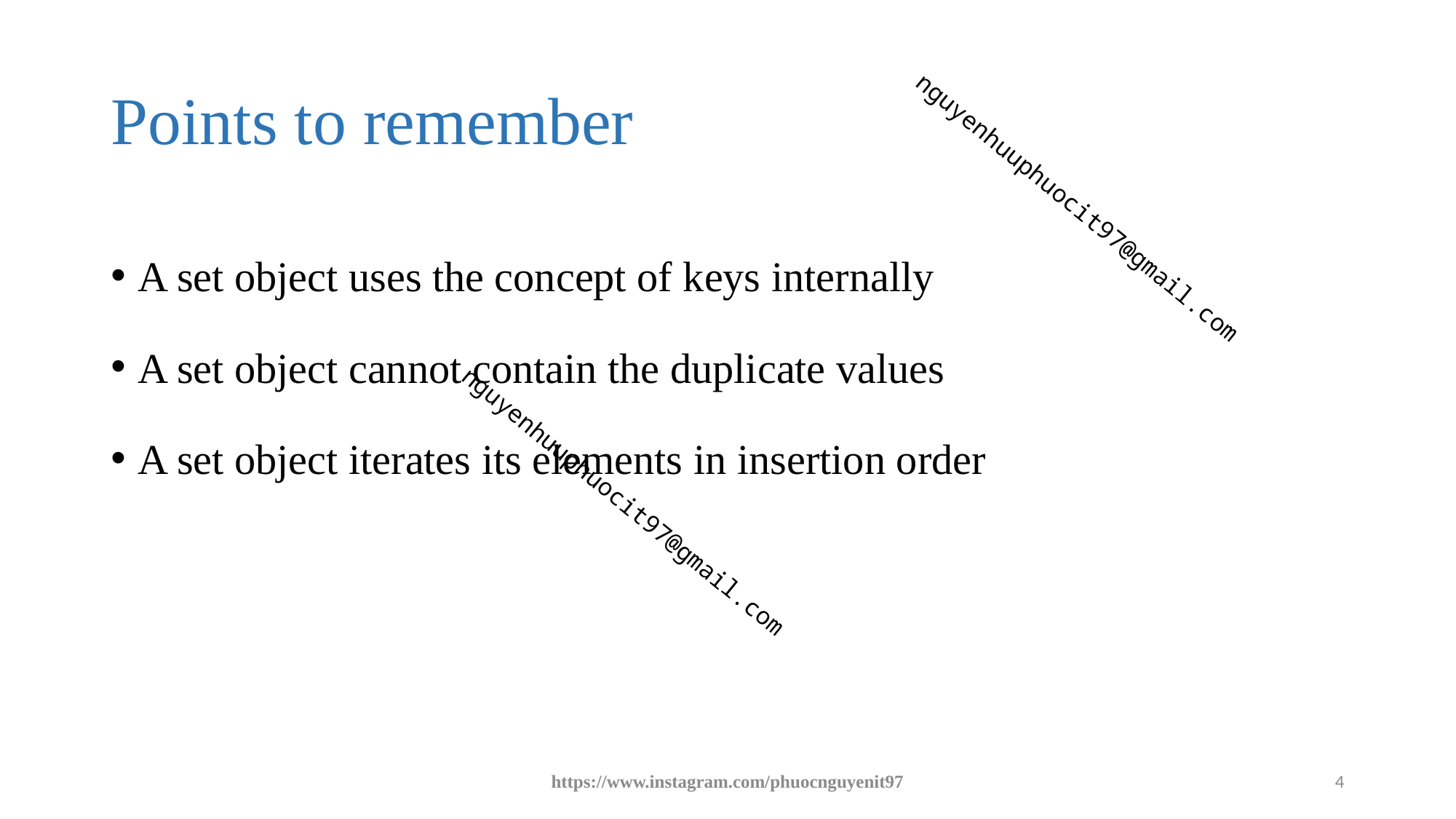

# Points to remember
A set object uses the concept of keys internally
A set object cannot contain the duplicate values
A set object iterates its elements in insertion order
https://www.instagram.com/phuocnguyenit97
4